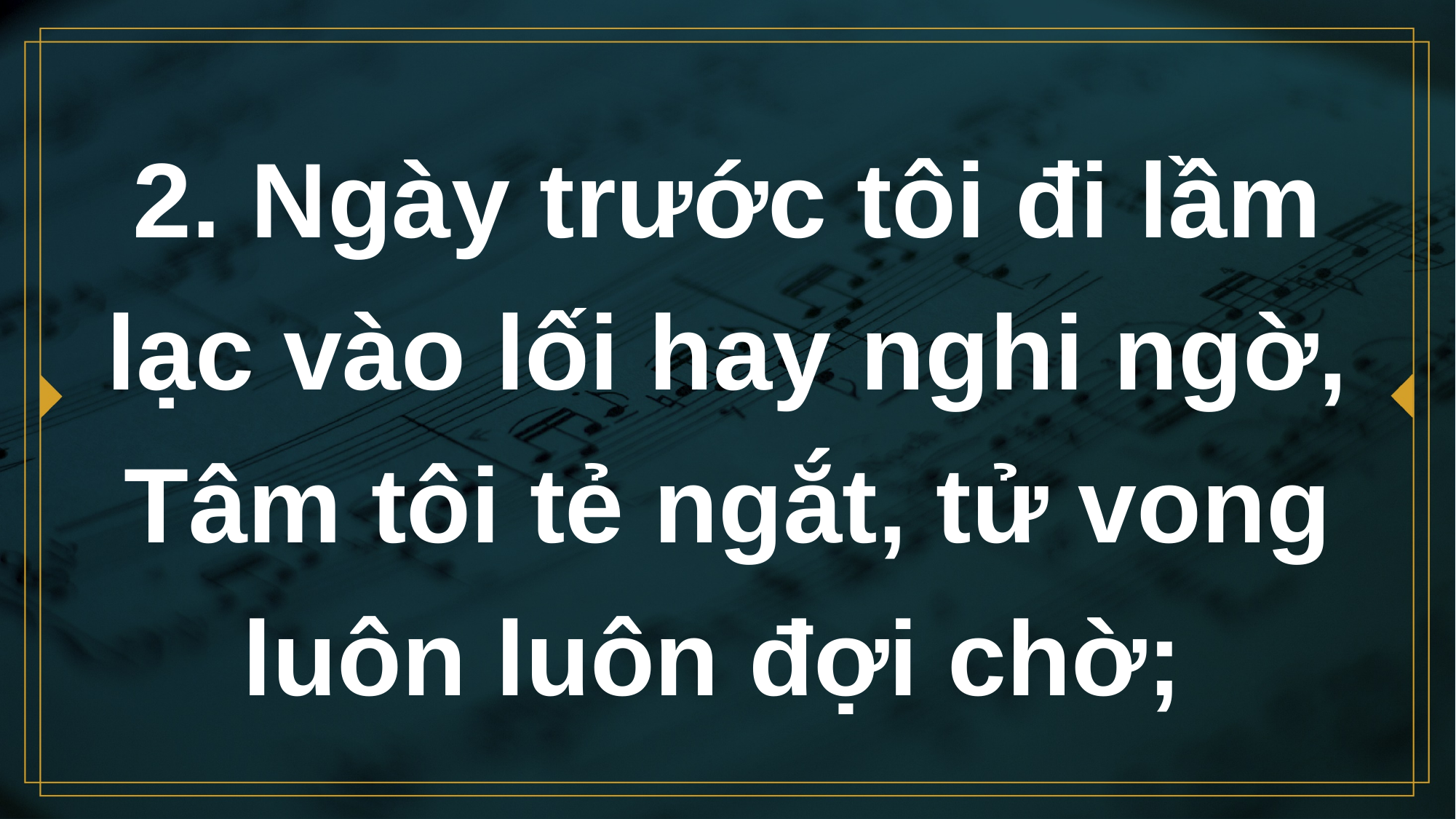

# 2. Ngày trước tôi đi lầm lạc vào lối hay nghi ngờ, Tâm tôi tẻ ngắt, tử vong luôn luôn đợi chờ;